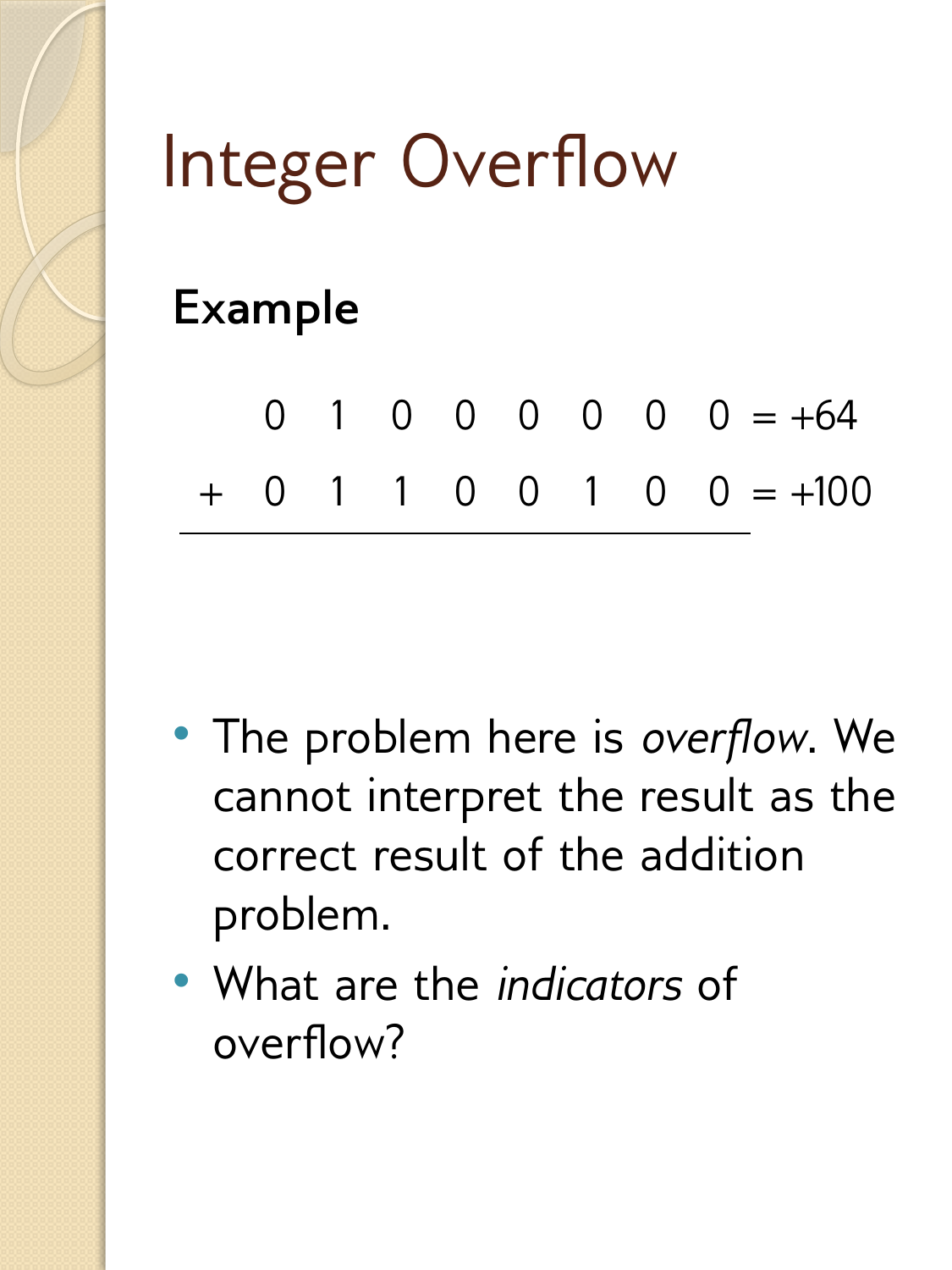

# Integer Overflow
Example

The problem here is overflow. We cannot interpret the result as the correct result of the addition problem.
What are the indicators of overflow?
|  | 0 | 1 | 0 | 0 | 0 | 0 | 0 | 0 | = +64 |
| --- | --- | --- | --- | --- | --- | --- | --- | --- | --- |
| + | 0 | 1 | 1 | 0 | 0 | 1 | 0 | 0 | = +100 |
|  |  |  |  |  |  |  |  |  |  |